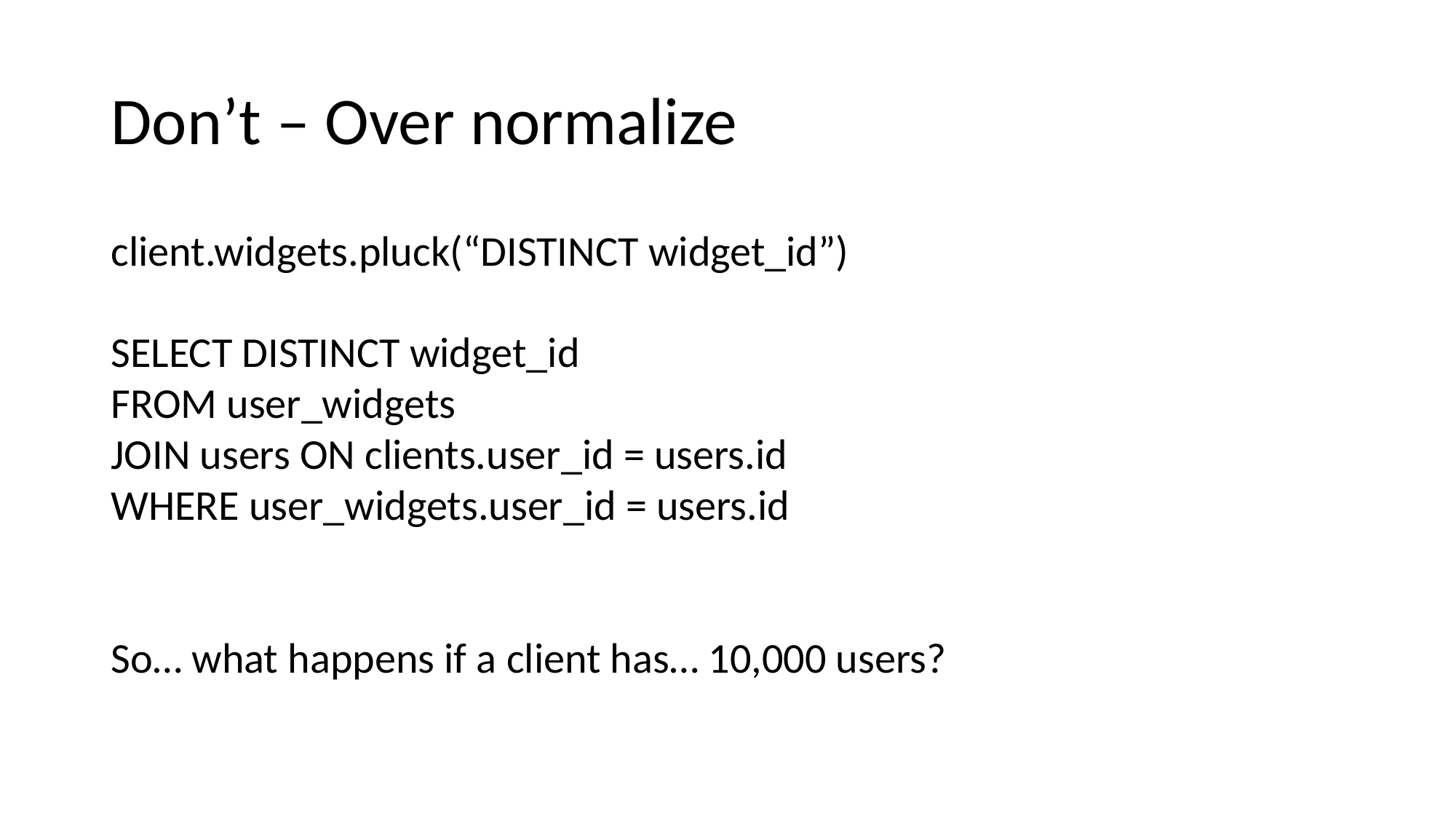

# Don’t – Over normalize
client.widgets.pluck(“DISTINCT widget_id”)

SELECT DISTINCT widget_id
FROM user_widgets
JOIN users ON clients.user_id = users.id
WHERE user_widgets.user_id = users.id

So… what happens if a client has… 10,000 users?